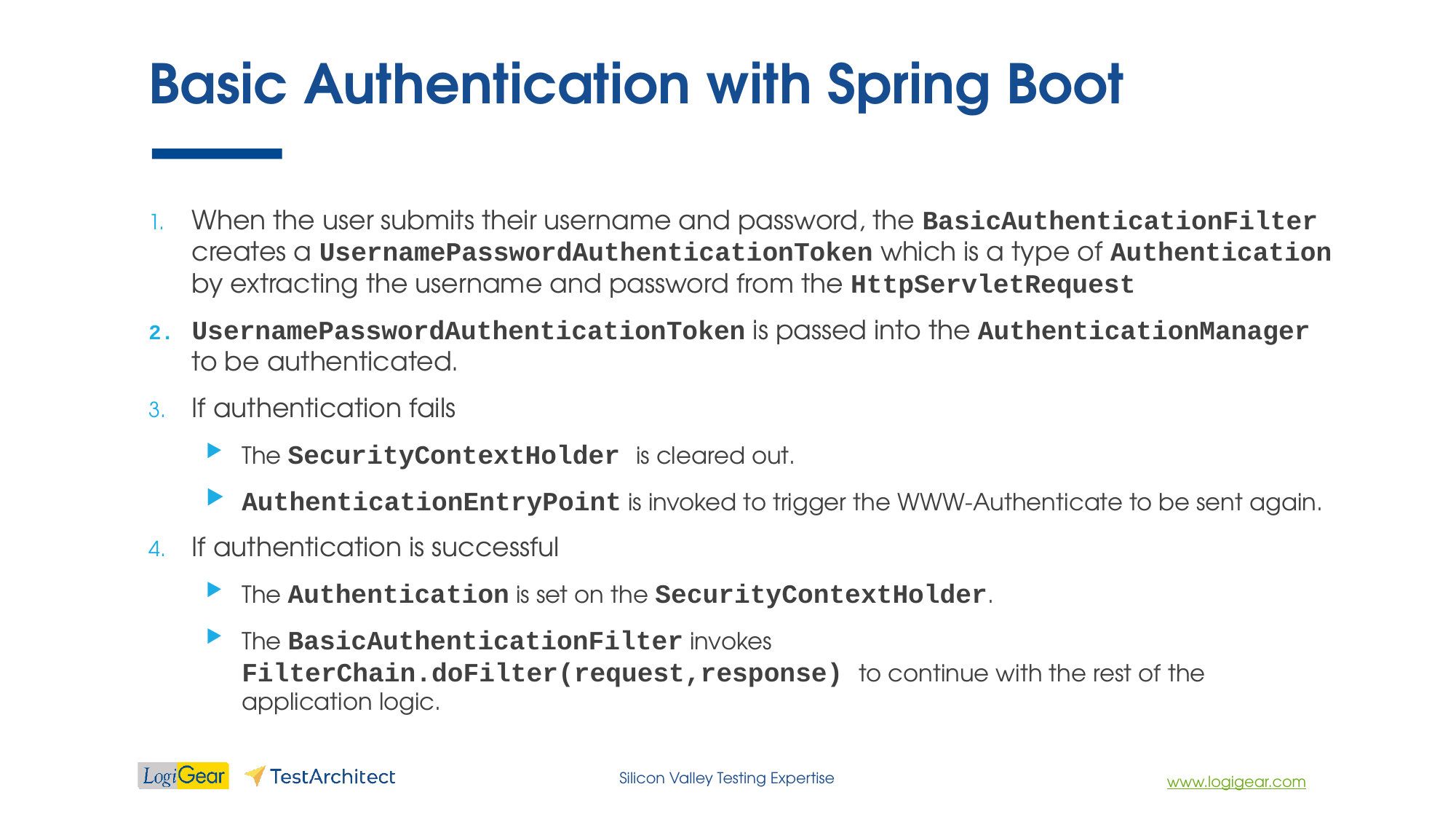

# Basic Authentication with Spring Boot
When the user submits their username and password, the BasicAuthenticationFilter creates a UsernamePasswordAuthenticationToken which is a type of Authentication by extracting the username and password from the HttpServletRequest
UsernamePasswordAuthenticationToken is passed into the AuthenticationManager to be authenticated.
If authentication fails
The SecurityContextHolder is cleared out.
AuthenticationEntryPoint is invoked to trigger the WWW-Authenticate to be sent again.
If authentication is successful
The Authentication is set on the SecurityContextHolder.
The BasicAuthenticationFilter invokes FilterChain.doFilter(request,response) to continue with the rest of the application logic.